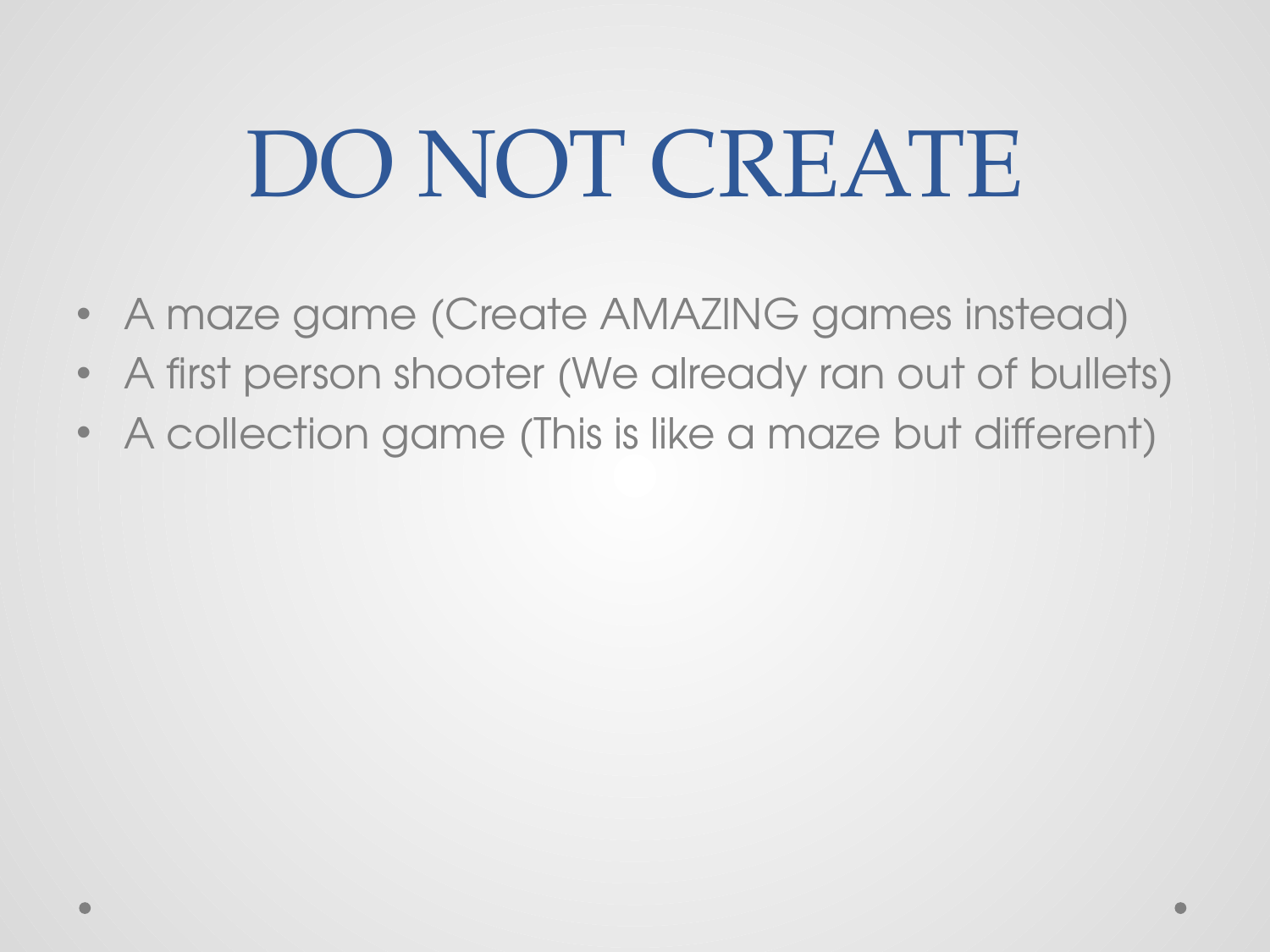

# DO NOT CREATE

A maze game (Create AMAZING games instead)
A first person shooter (We already ran out of bullets)
A collection game (This is like a maze but different)